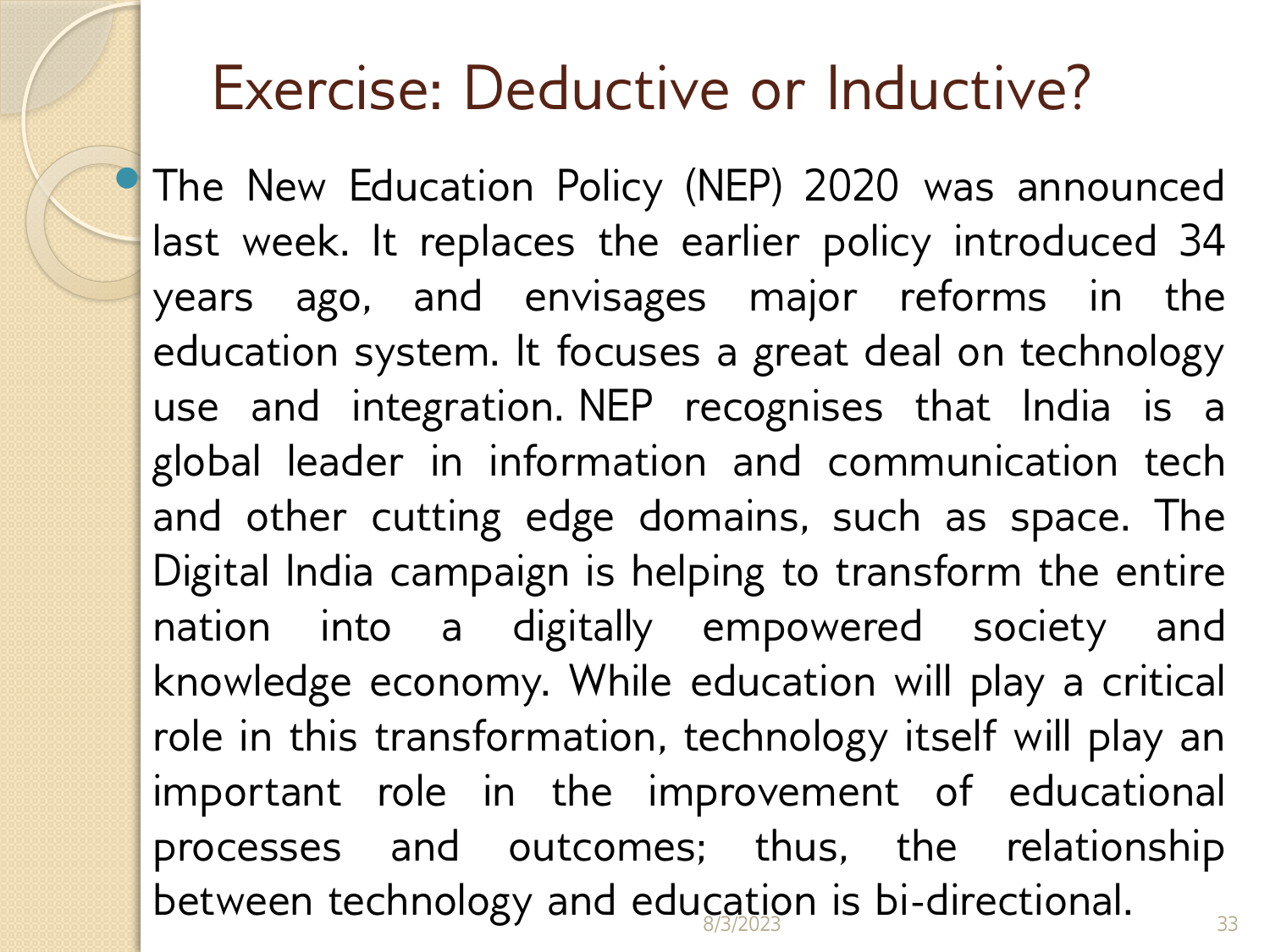

# Exercise: Deductive or Inductive?
The New Education Policy (NEP) 2020 was announced last week. It replaces the earlier policy introduced 34 years ago, and envisages major reforms in the education system. It focuses a great deal on technology use and integration. NEP recognises that India is a global leader in information and communication tech and other cutting edge domains, such as space. The Digital India campaign is helping to transform the entire nation into a digitally empowered society and knowledge economy. While education will play a critical role in this transformation, technology itself will play an important role in the improvement of educational processes and outcomes; thus, the relationship between technology and education is bi-directional.
8/3/2023
33